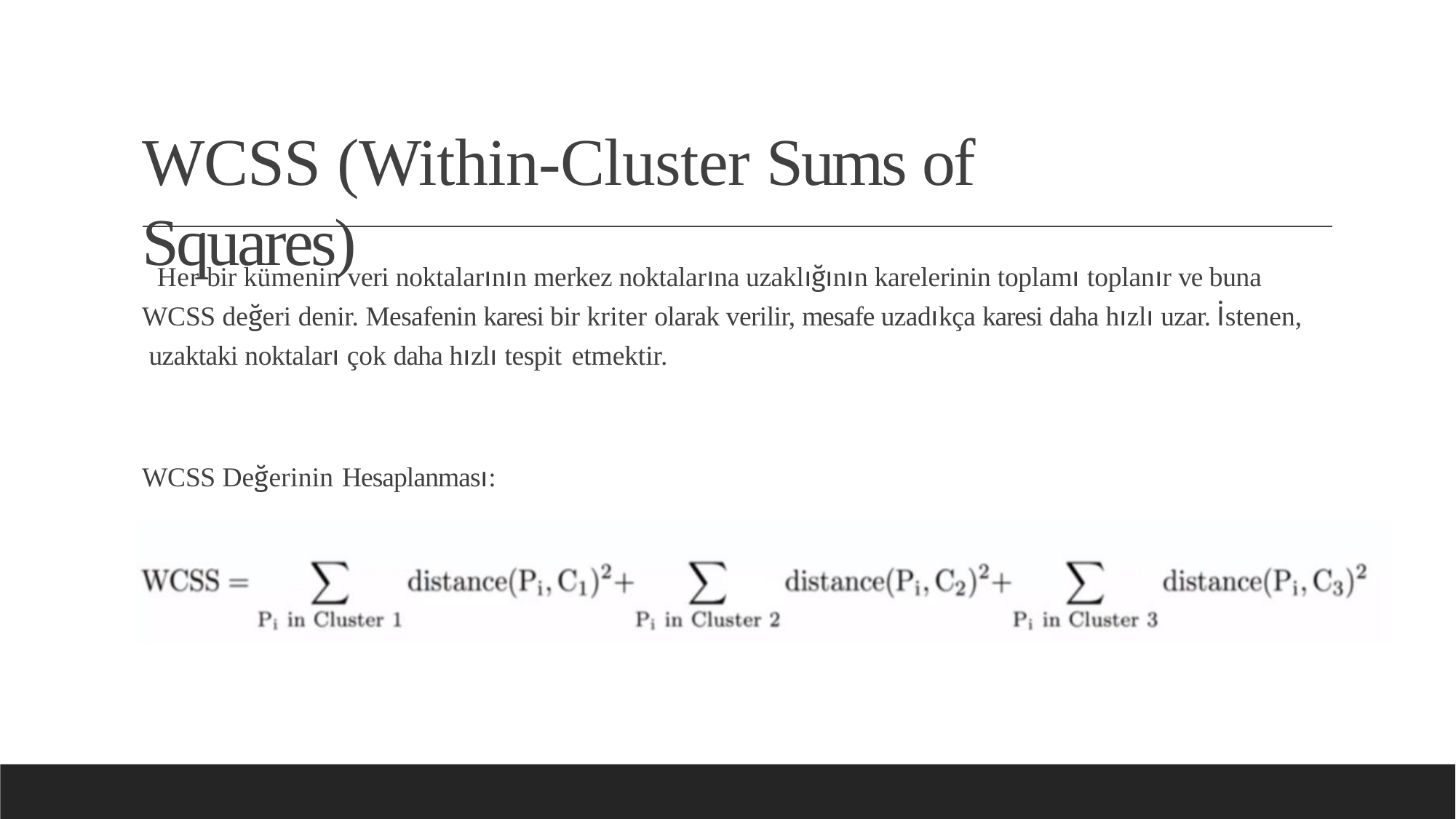

# WCSS (Within-Cluster Sums of Squares)

Her bir kümenin veri noktalarının merkez noktalarına uzaklığının karelerinin toplamı toplanır ve buna  WCSS değeri denir. Mesafenin karesi bir kriter olarak verilir, mesafe uzadıkça karesi daha hızlı uzar. İstenen,  uzaktaki noktaları çok daha hızlı tespit etmektir.
WCSS Değerinin Hesaplanması: